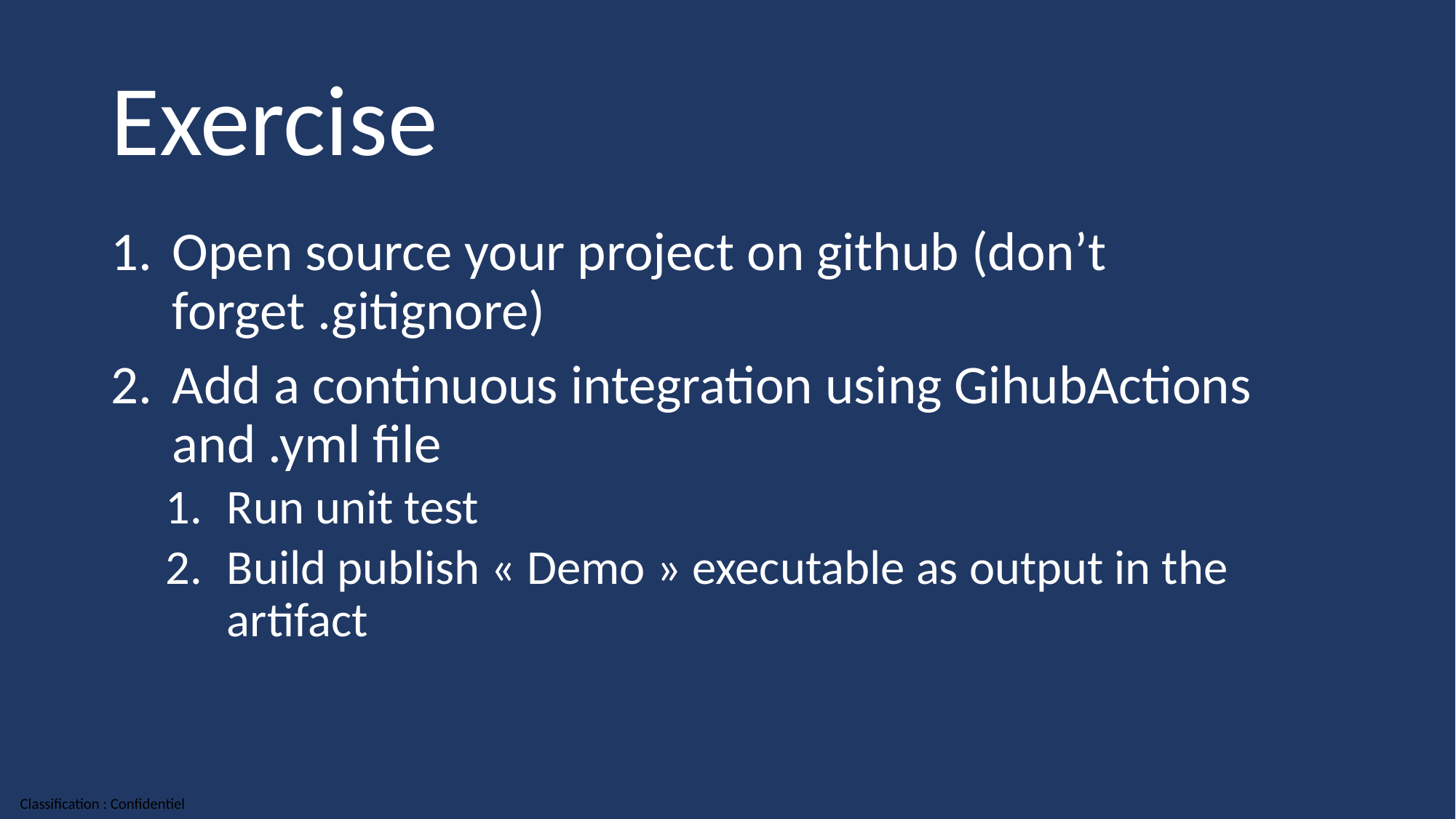

# Exercise
Open source your project on github (don’t forget .gitignore)
Add a continuous integration using GihubActions and .yml file
Run unit test
Build publish « Demo » executable as output in the artifact